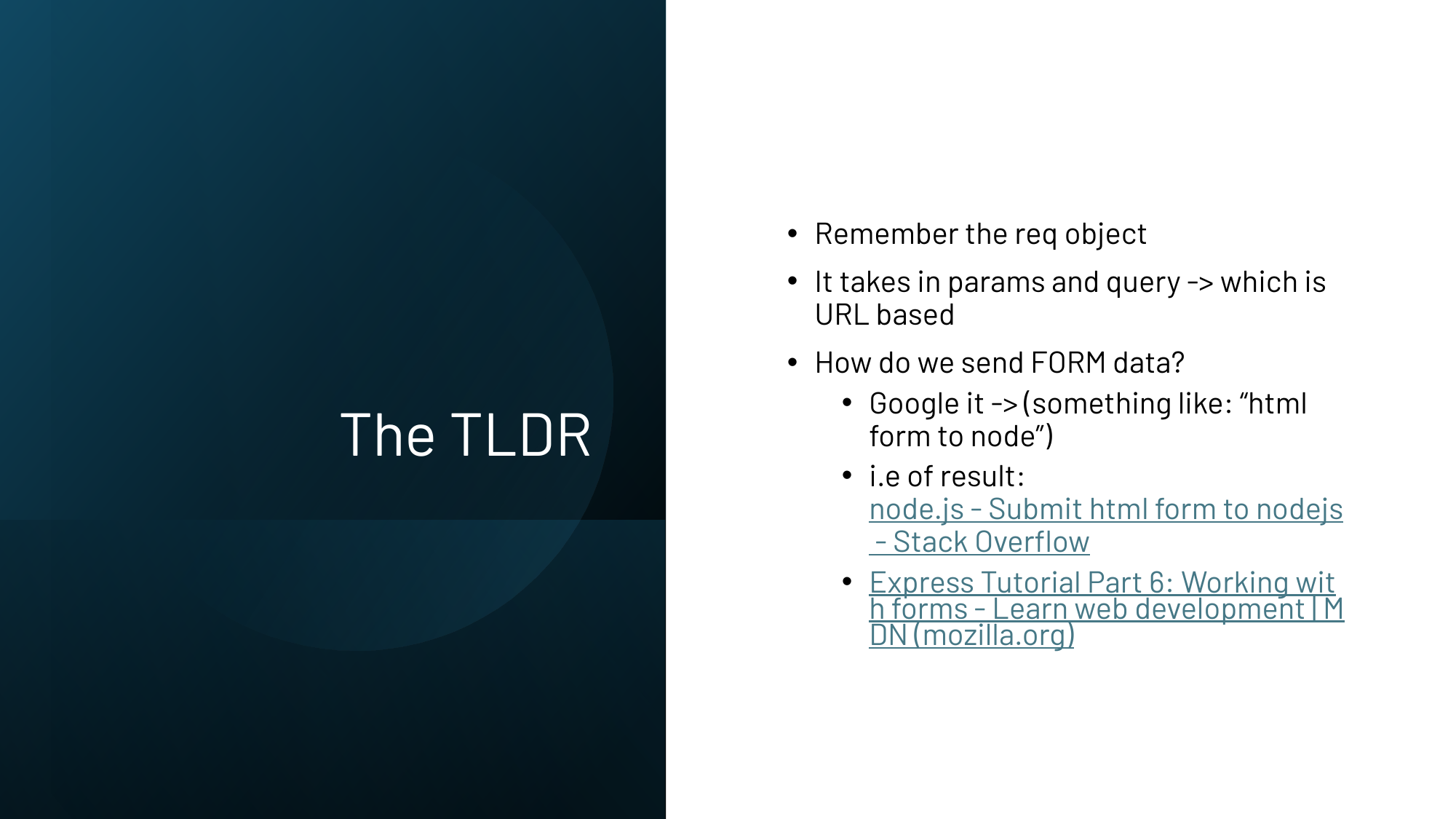

# The TLDR

Remember the req object
It takes in params and query -> which is URL based
How do we send FORM data?
Google it -> (something like: “html form to node”)
i.e of result: node.js - Submit html form to nodejs - Stack Overflow
Express Tutorial Part 6: Working with forms - Learn web development | MDN (mozilla.org)